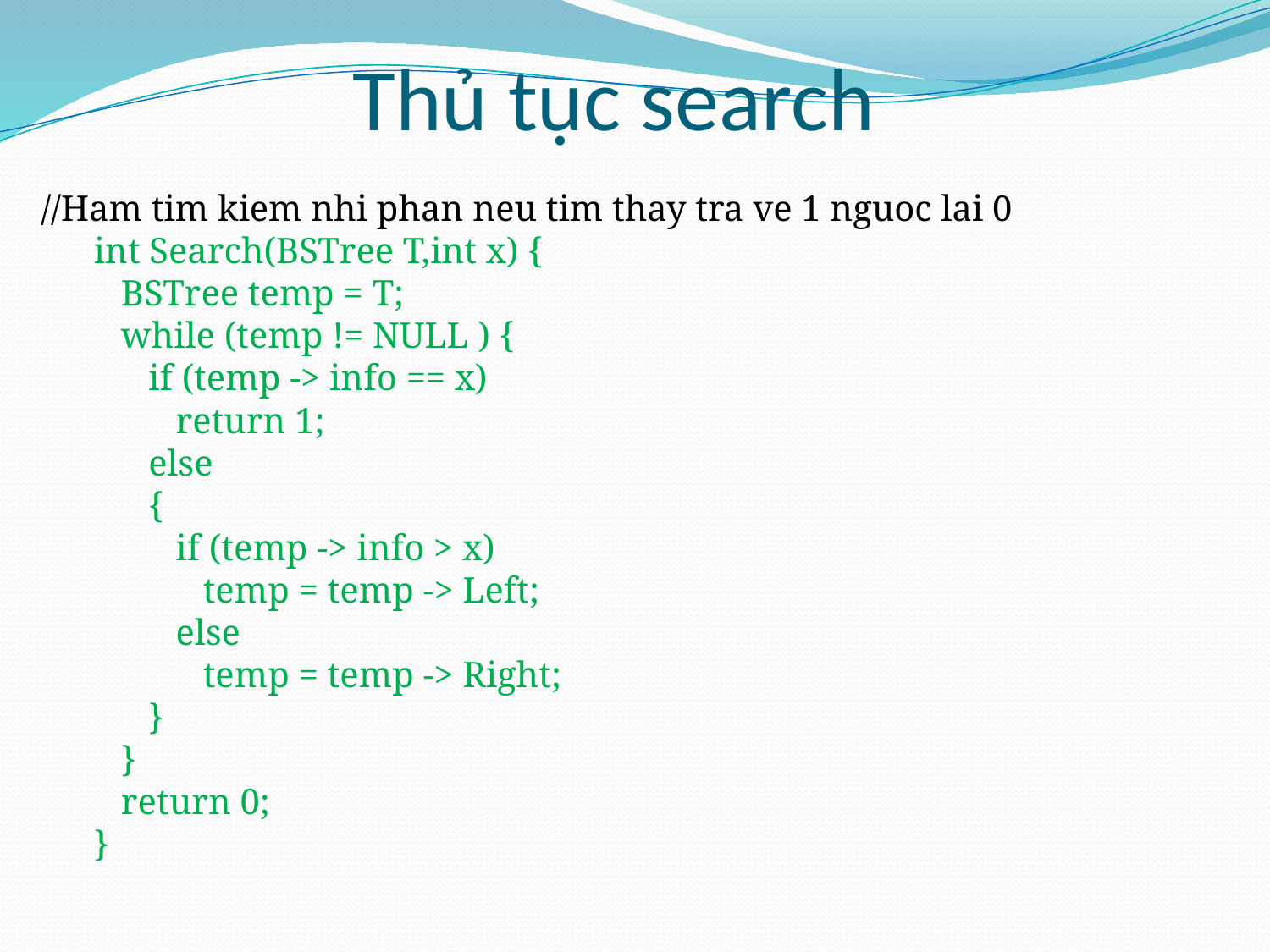

# Thủ tục search
//Ham tim kiem nhi phan neu tim thay tra ve 1 nguoc lai 0
int Search(BSTree T,int x) {
   BSTree temp = T;
   while (temp != NULL ) {
      if (temp -> info == x)
         return 1;
      else
      {
         if (temp -> info > x)
            temp = temp -> Left;
         else
            temp = temp -> Right;
      }
   }
   return 0;
}